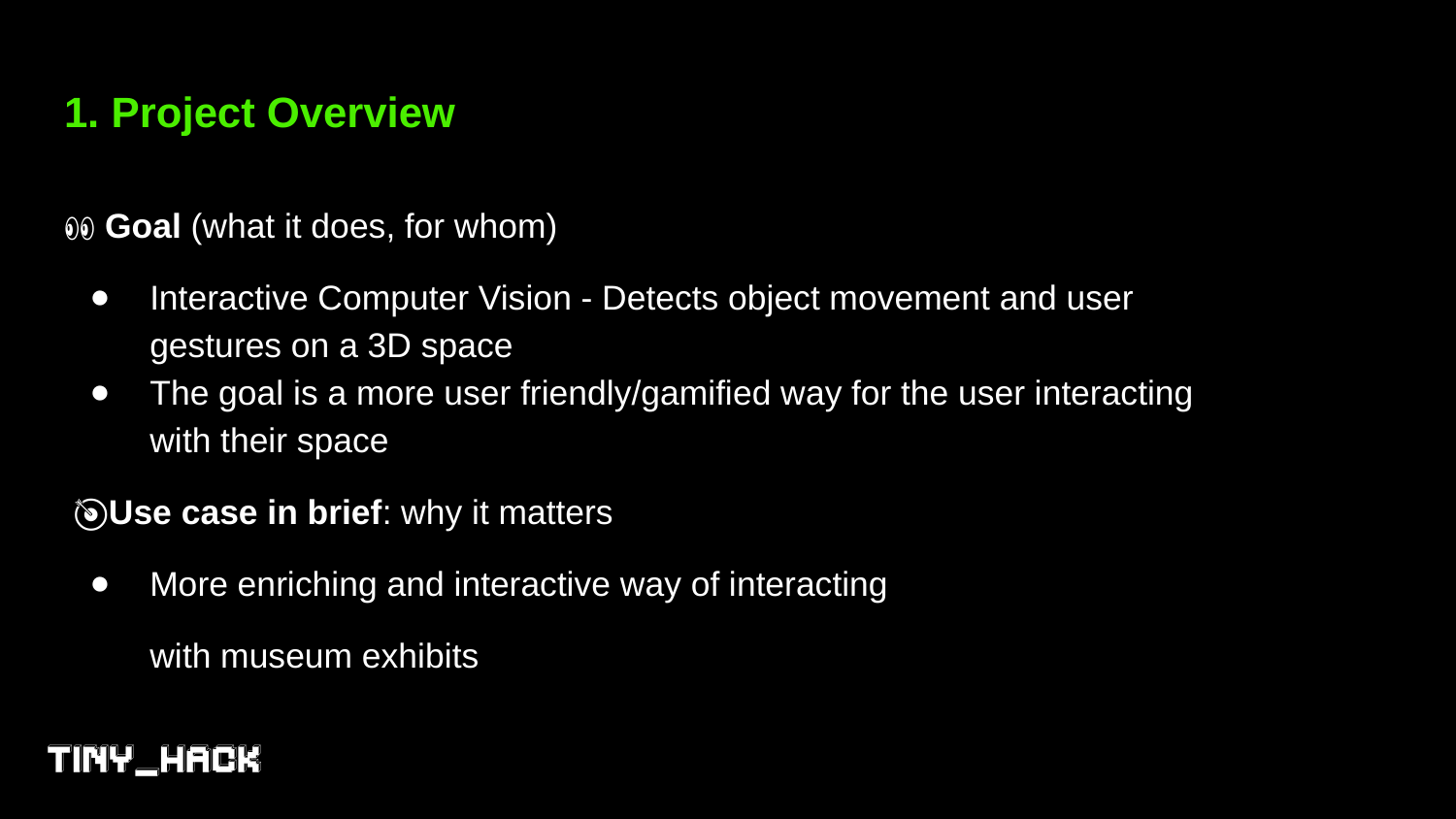

# 1. Project Overview
👀 Goal (what it does, for whom)
Interactive Computer Vision - Detects object movement and user gestures on a 3D space
The goal is a more user friendly/gamified way for the user interacting with their space
 🎯Use case in brief: why it matters
More enriching and interactive way of interacting
with museum exhibits